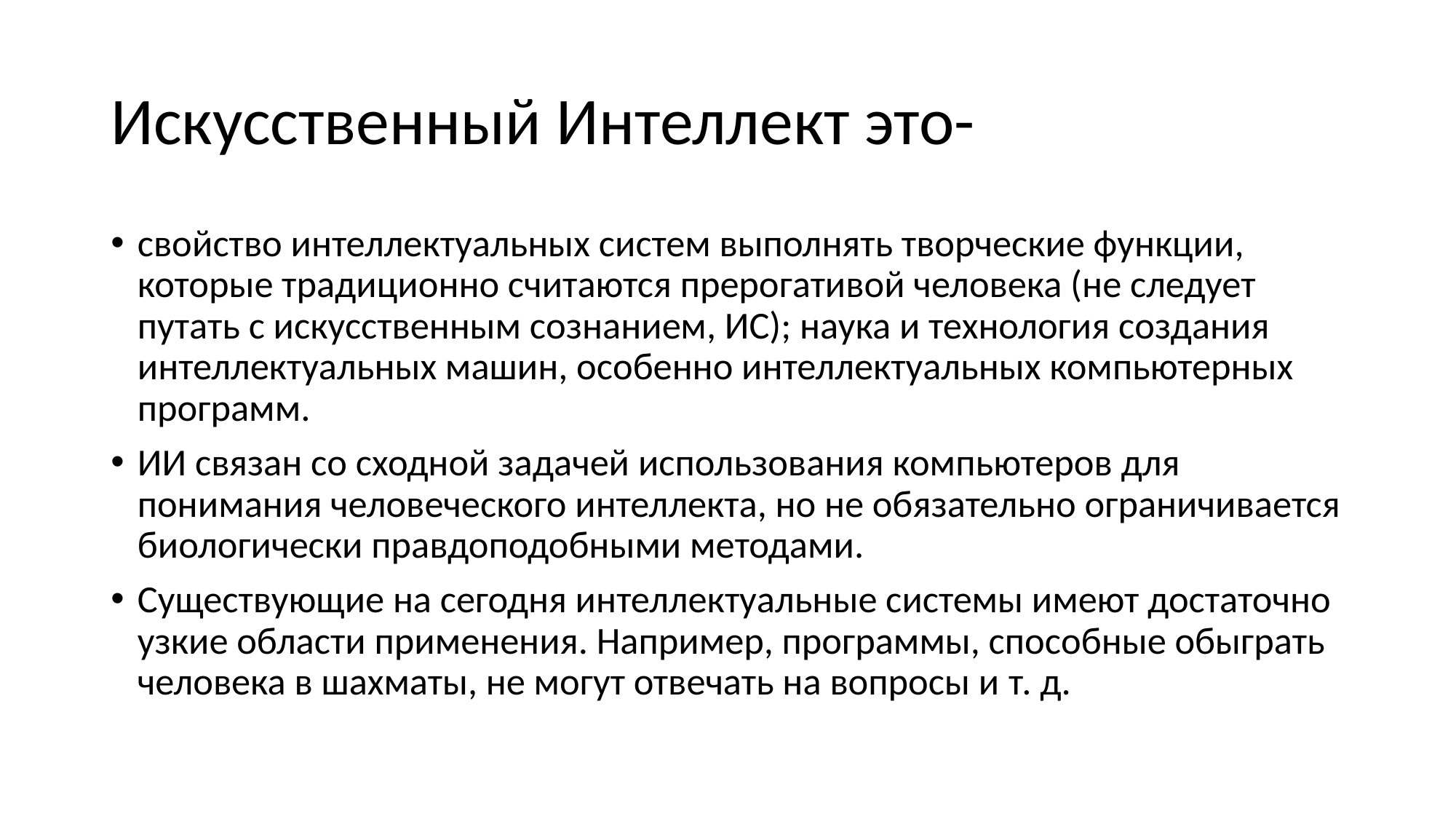

# Искусственный Интеллект это-
свойство интеллектуальных систем выполнять творческие функции, которые традиционно считаются прерогативой человека (не следует путать с искусственным сознанием, ИС); наука и технология создания интеллектуальных машин, особенно интеллектуальных компьютерных программ.
ИИ связан со сходной задачей использования компьютеров для понимания человеческого интеллекта, но не обязательно ограничивается биологически правдоподобными методами.
Существующие на сегодня интеллектуальные системы имеют достаточно узкие области применения. Например, программы, способные обыграть человека в шахматы, не могут отвечать на вопросы и т. д.